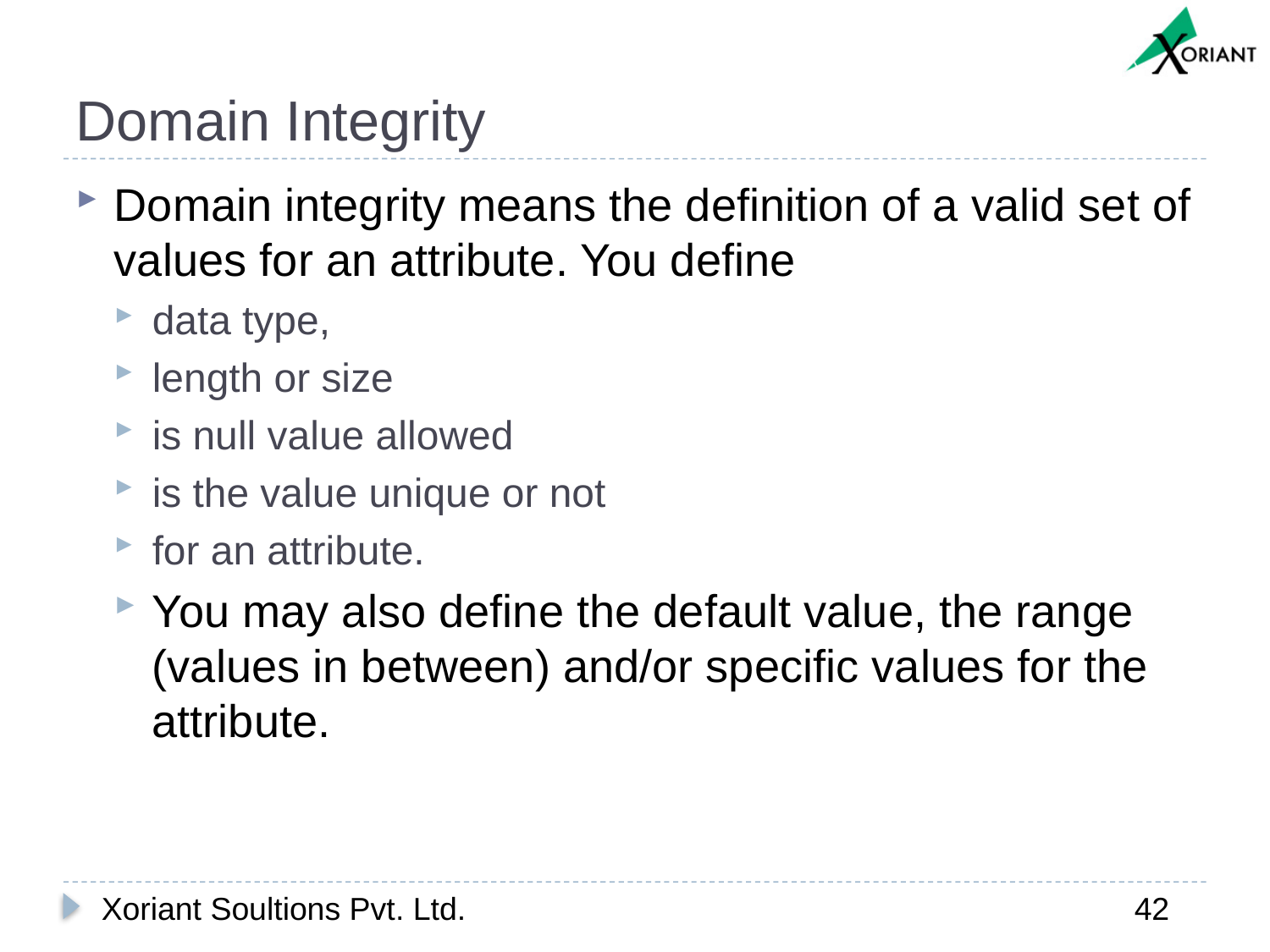

# Domain Integrity
Domain integrity means the definition of a valid set of values for an attribute. You define
data type,
length or size
is null value allowed
is the value unique or not
for an attribute.
You may also define the default value, the range (values in between) and/or specific values for the attribute.
Xoriant Soultions Pvt. Ltd.
42